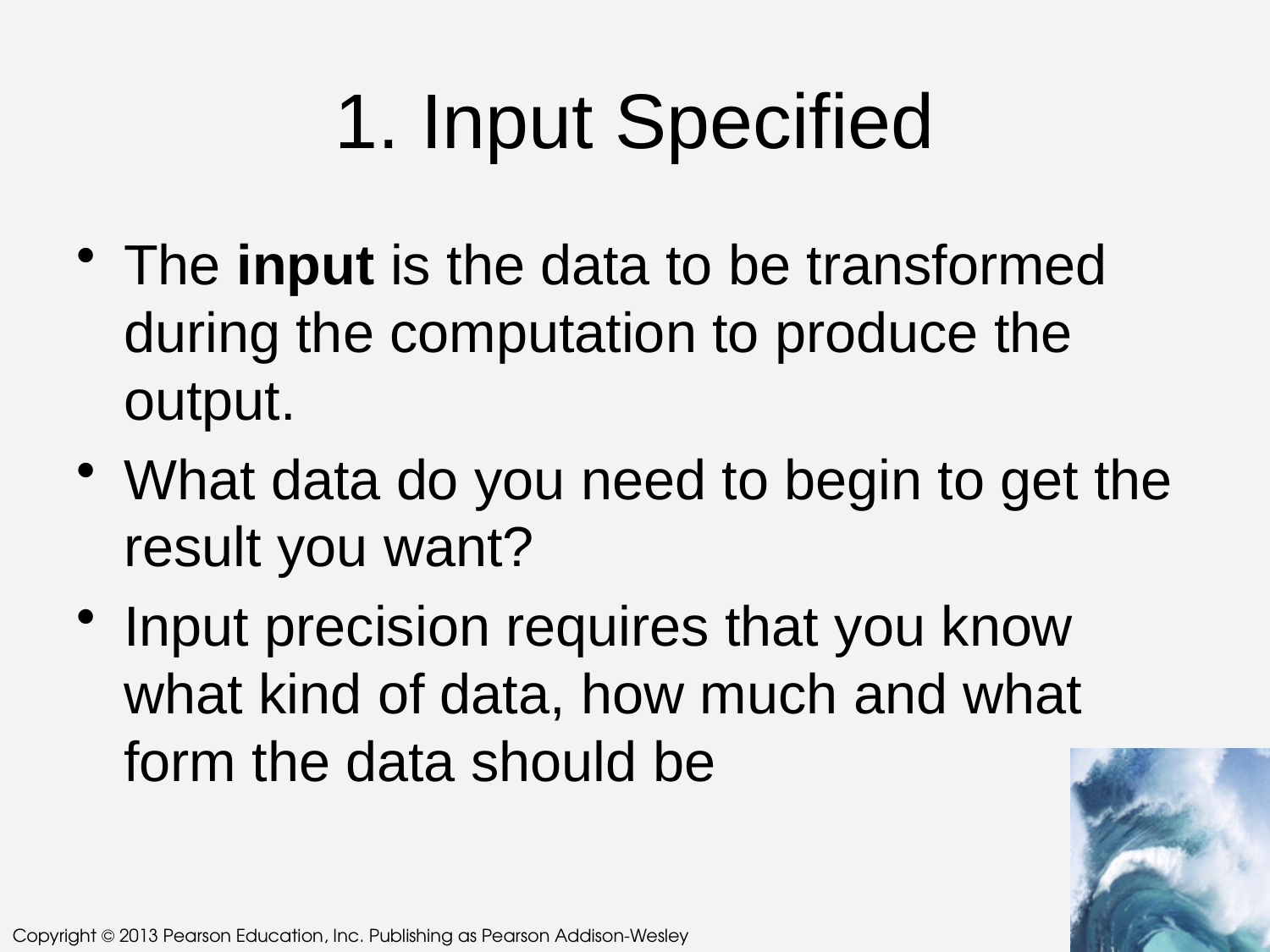

# 1. Input Specified
The input is the data to be transformed during the computation to produce the output.
What data do you need to begin to get the result you want?
Input precision requires that you know what kind of data, how much and what form the data should be